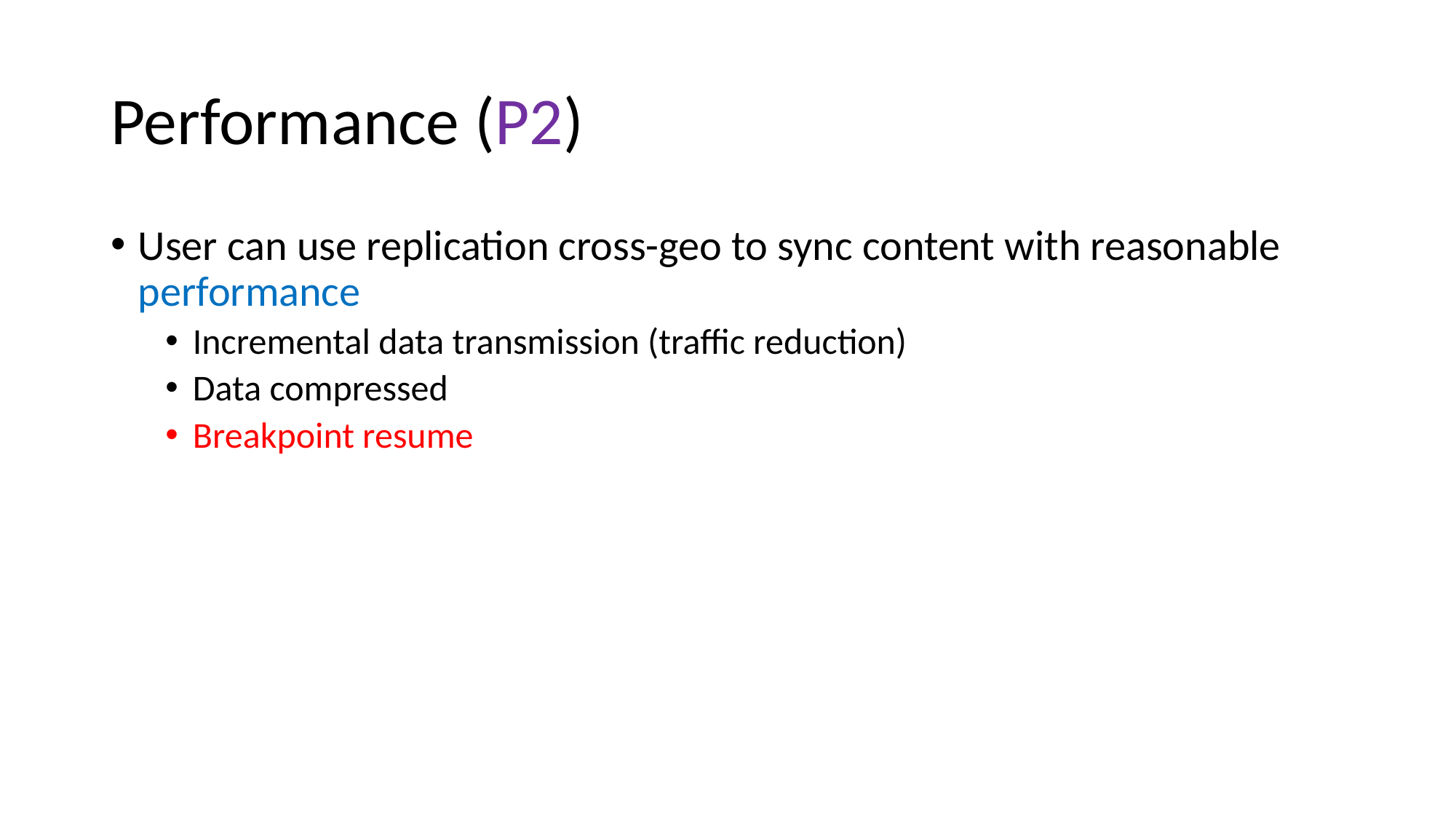

# Performance (P2)
User can use replication cross-geo to sync content with reasonable performance
Incremental data transmission (traffic reduction)
Data compressed
Breakpoint resume